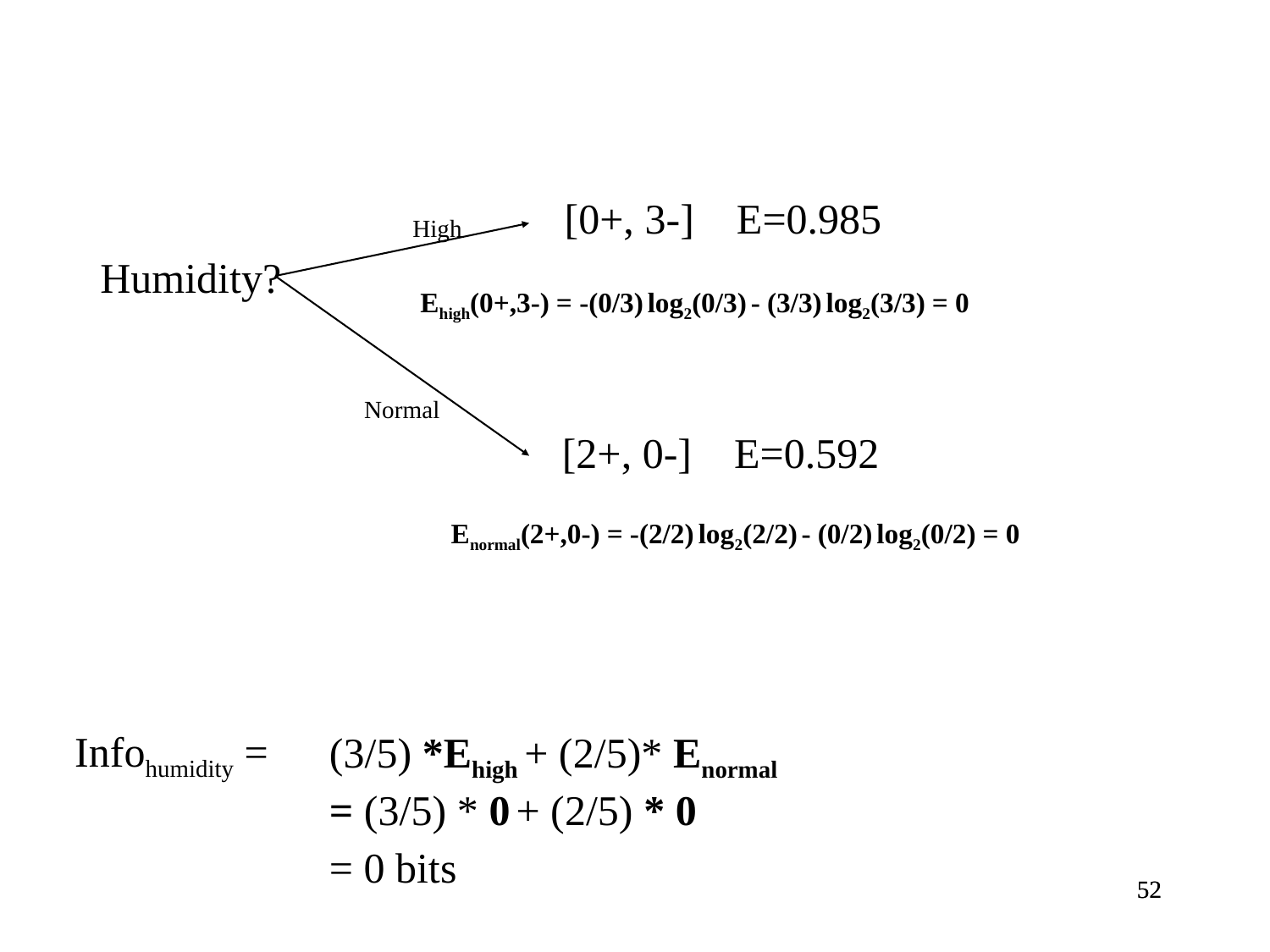

[0+, 3-]    E=0.985
High

Humidity?
Ehigh(0+,3-) = -(0/3) log2(0/3) - (3/3) log2(3/3) = 0

Normal
 [2+, 0-]    E=0.592
Enormal(2+,0-) = -(2/2) log2(2/2) - (0/2) log2(0/2) = 0
Infohumidity =
(3/5) *Ehigh + (2/5)* Enormal
= (3/5) * 0 + (2/5) * 0
= 0 bits

52
52